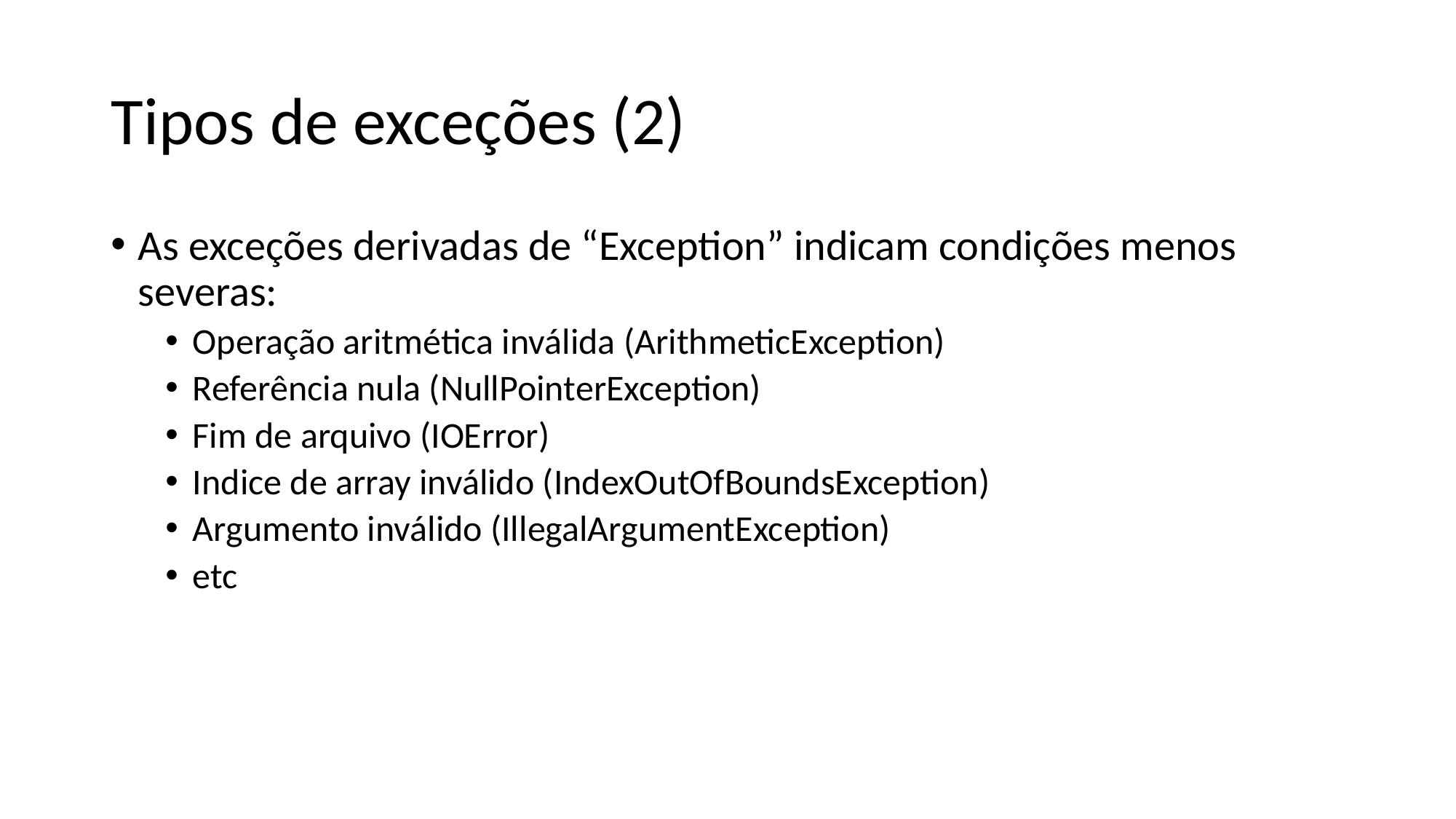

# Tipos de exceções (2)
As exceções derivadas de “Exception” indicam condições menos severas:
Operação aritmética inválida (ArithmeticException)
Referência nula (NullPointerException)
Fim de arquivo (IOError)
Indice de array inválido (IndexOutOfBoundsException)
Argumento inválido (IllegalArgumentException)
etc